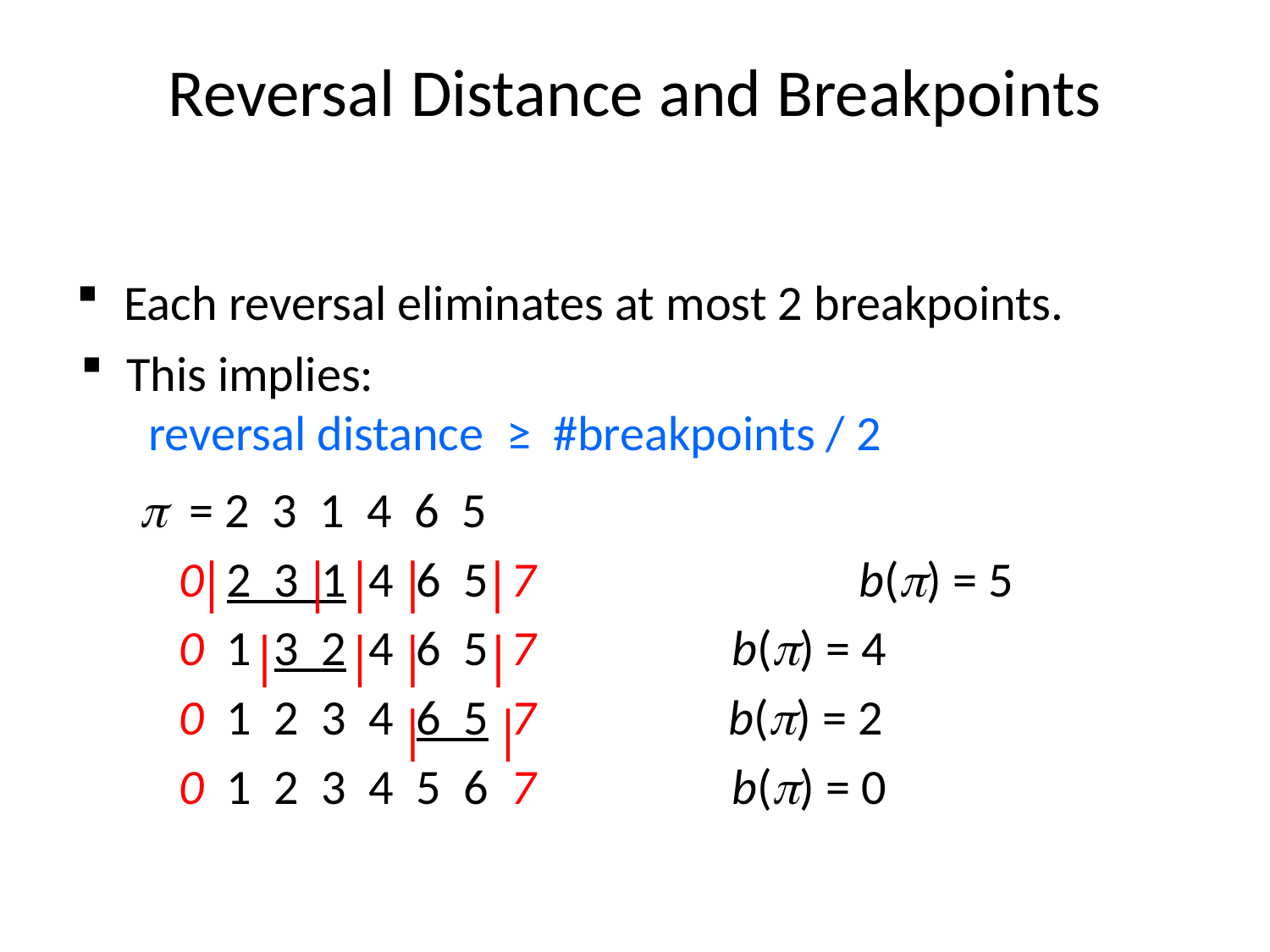

# Reversal Distance and Breakpoints
Each reversal eliminates at most 2 breakpoints.

π  = 2  3  1  4  6  5
	0  2  3  1  4  6  5  7   		    b(π) = 5
	0  1  3  2  4  6  5  7	   	    b(π) = 4
	0  1  2  3  4  6  5  7	               b(π) = 2
	0  1  2  3  4  5  6  7            	    b(π) = 0
  This implies:
      reversal distance  ≥  #breakpoints / 2